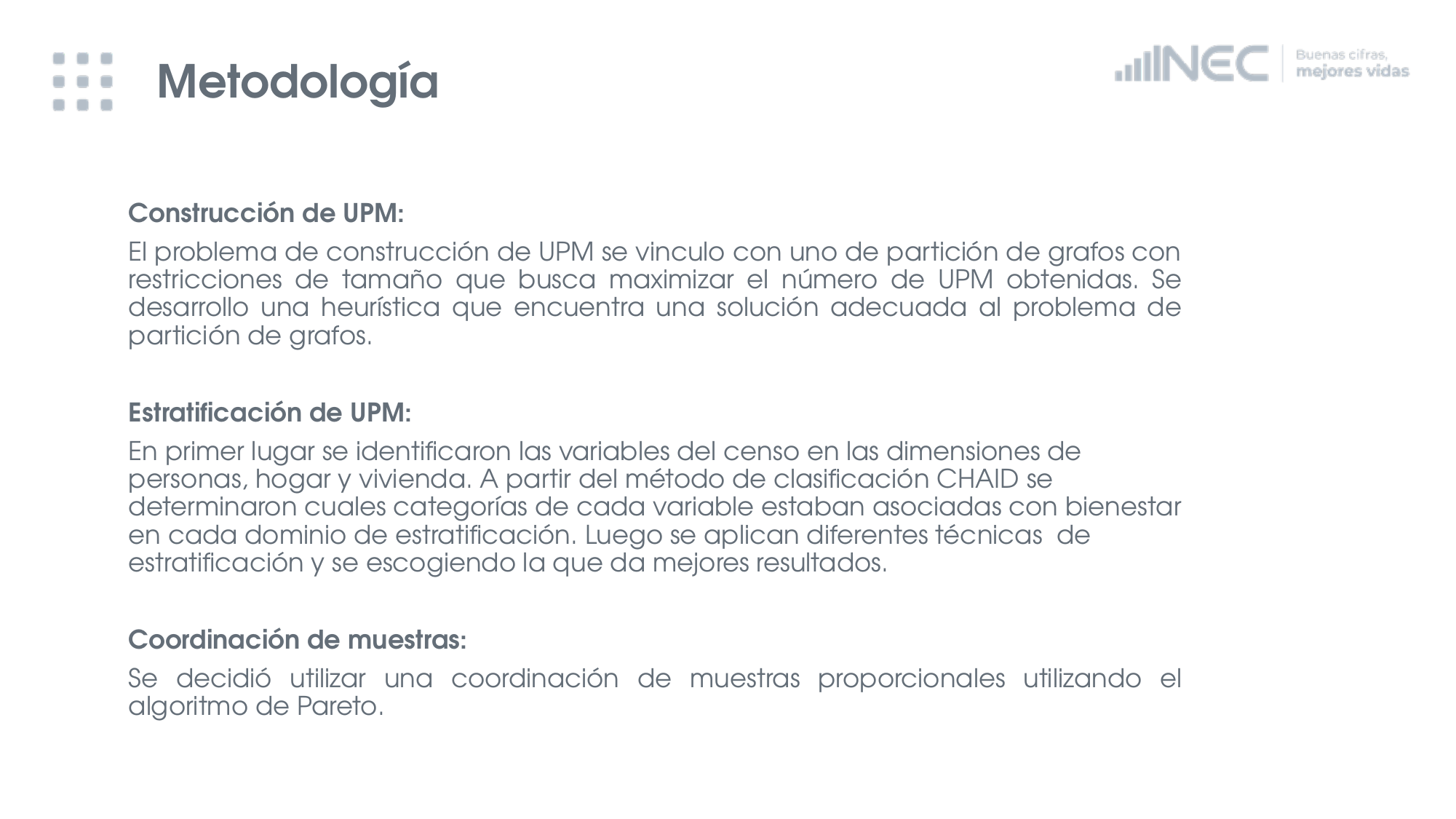

# Metodología
Construcción de UPM:
El problema de construcción de UPM se vinculo con uno de partición de grafos con restricciones de tamaño que busca maximizar el número de UPM obtenidas. Se desarrollo una heurística que encuentra una solución adecuada al problema de partición de grafos.

Estratificación de UPM:
En primer lugar se identificaron las variables del censo en las dimensiones de personas, hogar y vivienda. A partir del método de clasificación CHAID se determinaron cuales categorías de cada variable estaban asociadas con bienestar en cada dominio de estratificación. Luego se aplican diferentes técnicas  de estratificación y se escogiendo la que da mejores resultados.

Coordinación de muestras:
Se decidió utilizar una coordinación de muestras proporcionales utilizando el algoritmo de Pareto.